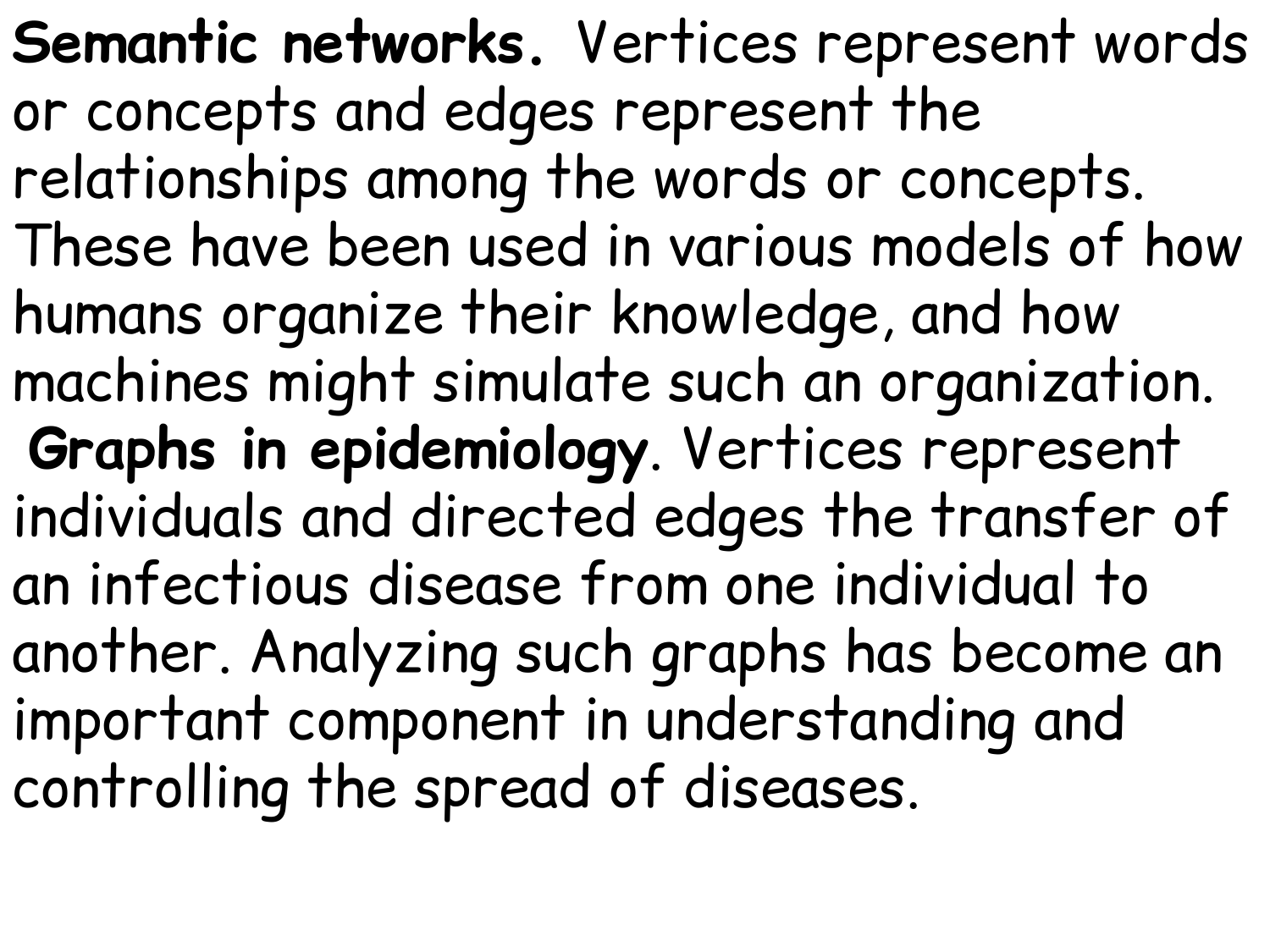

Semantic networks. Vertices represent words or concepts and edges represent the relationships among the words or concepts. These have been used in various models of how humans organize their knowledge, and how machines might simulate such an organization.
 Graphs in epidemiology. Vertices represent individuals and directed edges the transfer of an infectious disease from one individual to another. Analyzing such graphs has become an important component in understanding and controlling the spread of diseases.